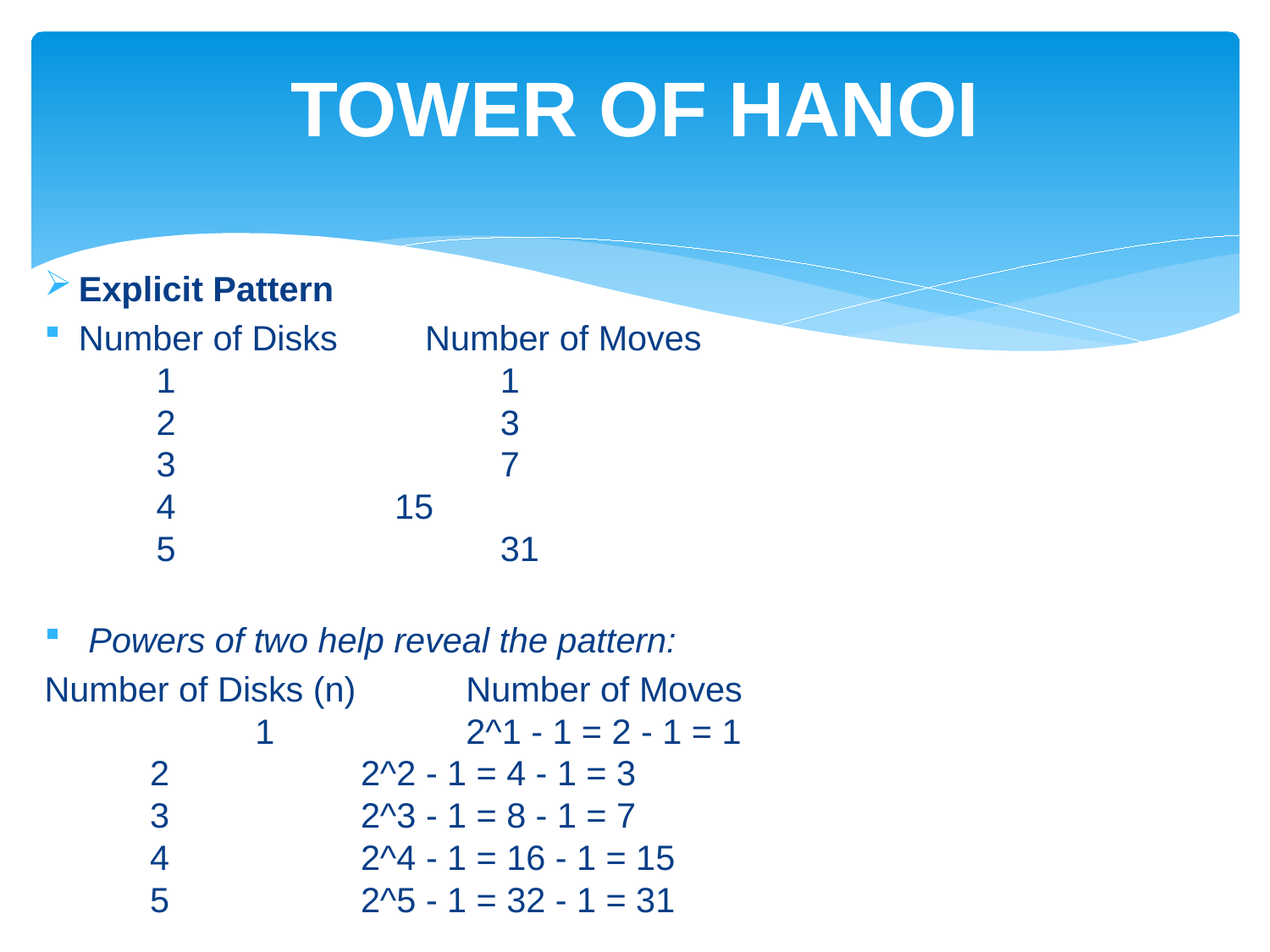

# TOWER OF HANOI
Explicit Pattern
Number of Disks         Number of Moves
        1                        		1
        2                          		3
        3                         		7
        4                     		15
        5                         		31
 Powers of two help reveal the pattern:
Number of Disks (n)     			Number of Moves
	        	1                 			2^1 - 1 = 2 - 1 = 1
       		2                 			2^2 - 1 = 4 - 1 = 3
        		3                 			2^3 - 1 = 8 - 1 = 7
        		4                 			2^4 - 1 = 16 - 1 = 15
        		5                 			2^5 - 1 = 32 - 1 = 31